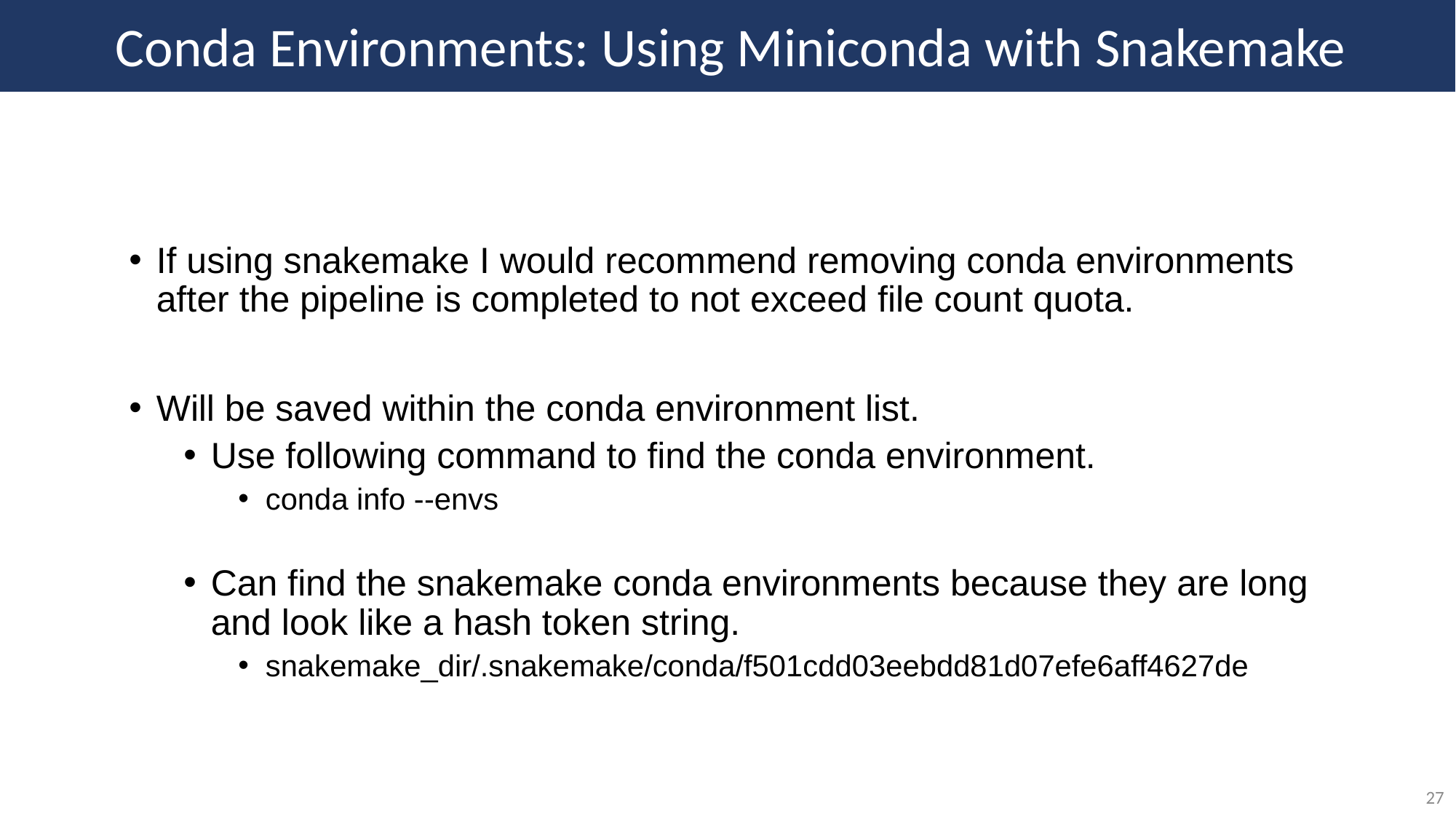

Conda Environments: Using Miniconda with Snakemake

If using snakemake I would recommend removing conda environments after the pipeline is completed to not exceed file count quota.

Will be saved within the conda environment list.
Use following command to find the conda environment.
conda info --envs

Can find the snakemake conda environments because they are long and look like a hash token string.
snakemake_dir/.snakemake/conda/f501cdd03eebdd81d07efe6aff4627de

27